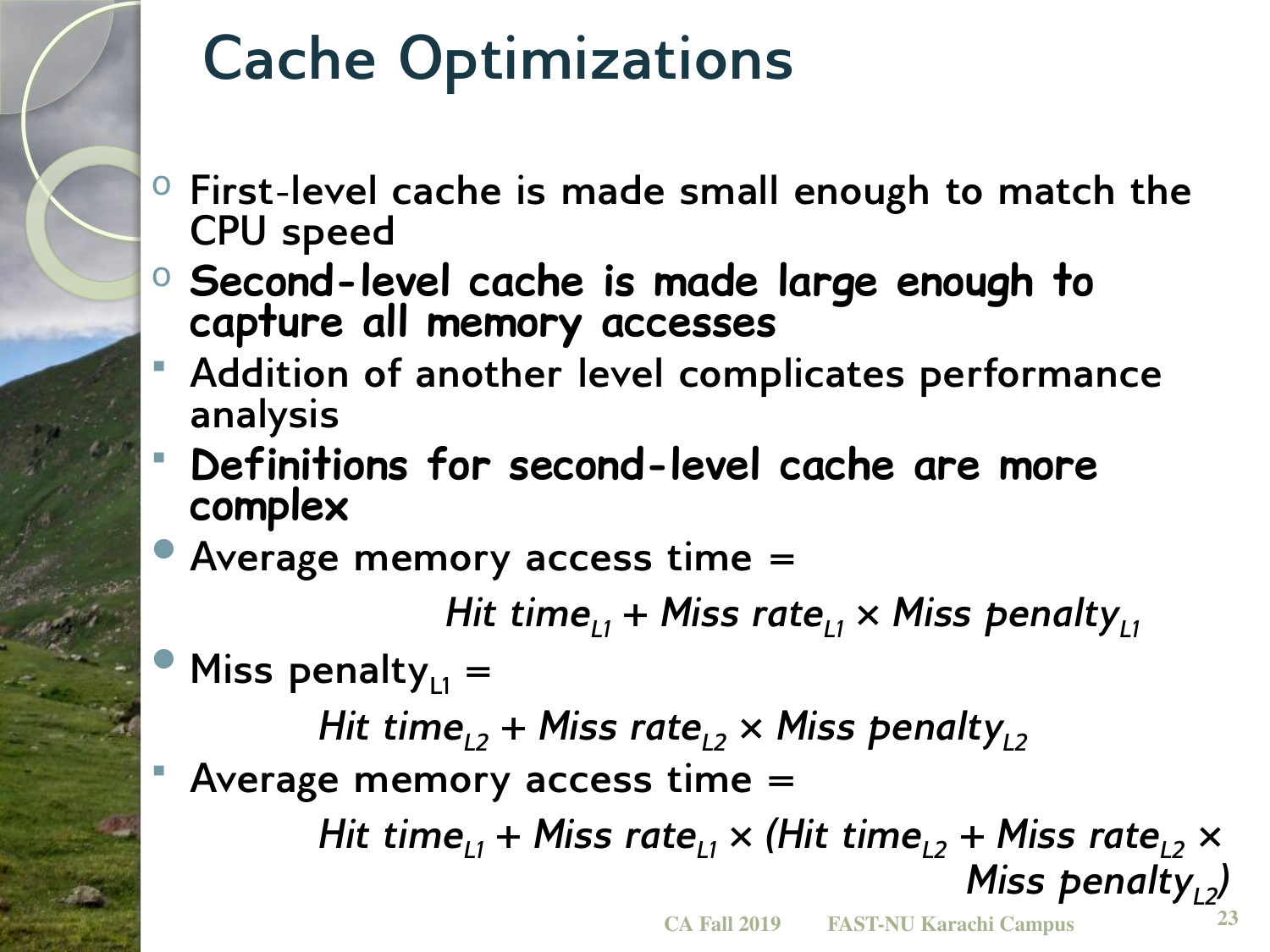

# Cache Optimizations
First-level cache is made small enough to match the CPU speed
Second-level cache is made large enough to capture all memory accesses
Addition of another level complicates performance analysis
Definitions for second-level cache are more complex
Average memory access time =
			Hit timeL1 + Miss rateL1 × Miss penaltyL1
Miss penaltyL1 =
		Hit timeL2 + Miss rateL2 × Miss penaltyL2
Average memory access time =
		Hit timeL1 + Miss rateL1 × (Hit timeL2 + Miss rateL2 × 						 Miss penaltyL2)
CA Fall 2019
23
FAST-NU Karachi Campus